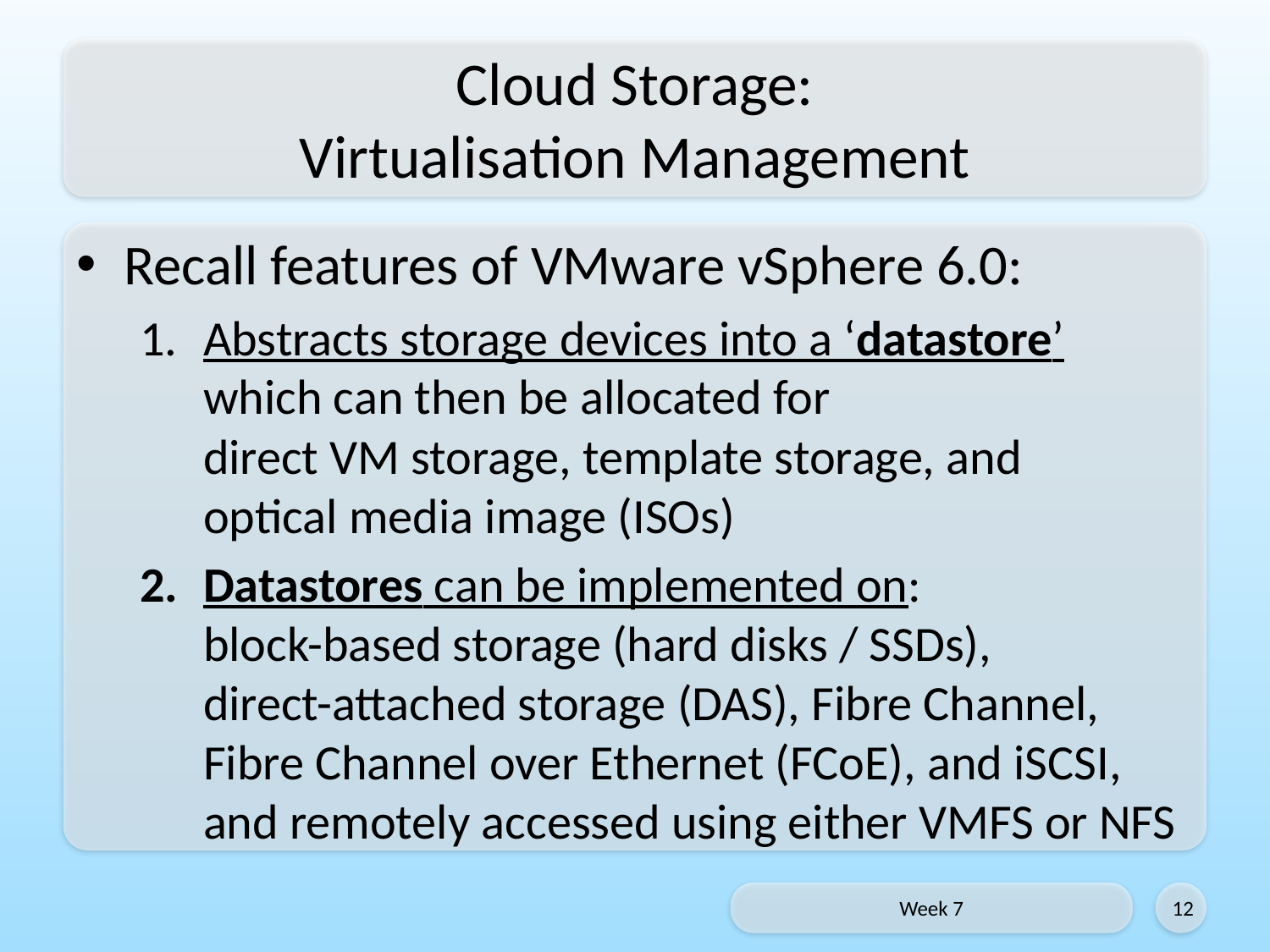

# Cloud Storage: Virtualisation Management
Recall features of VMware vSphere 6.0:
Abstracts storage devices into a ‘datastore’ which can then be allocated for
direct VM storage, template storage, and
optical media image (ISOs)
Datastores can be implemented on:
block-based storage (hard disks / SSDs),
direct-attached storage (DAS), Fibre Channel, Fibre Channel over Ethernet (FCoE), and iSCSI, and remotely accessed using either VMFS or NFS
Week 7
12